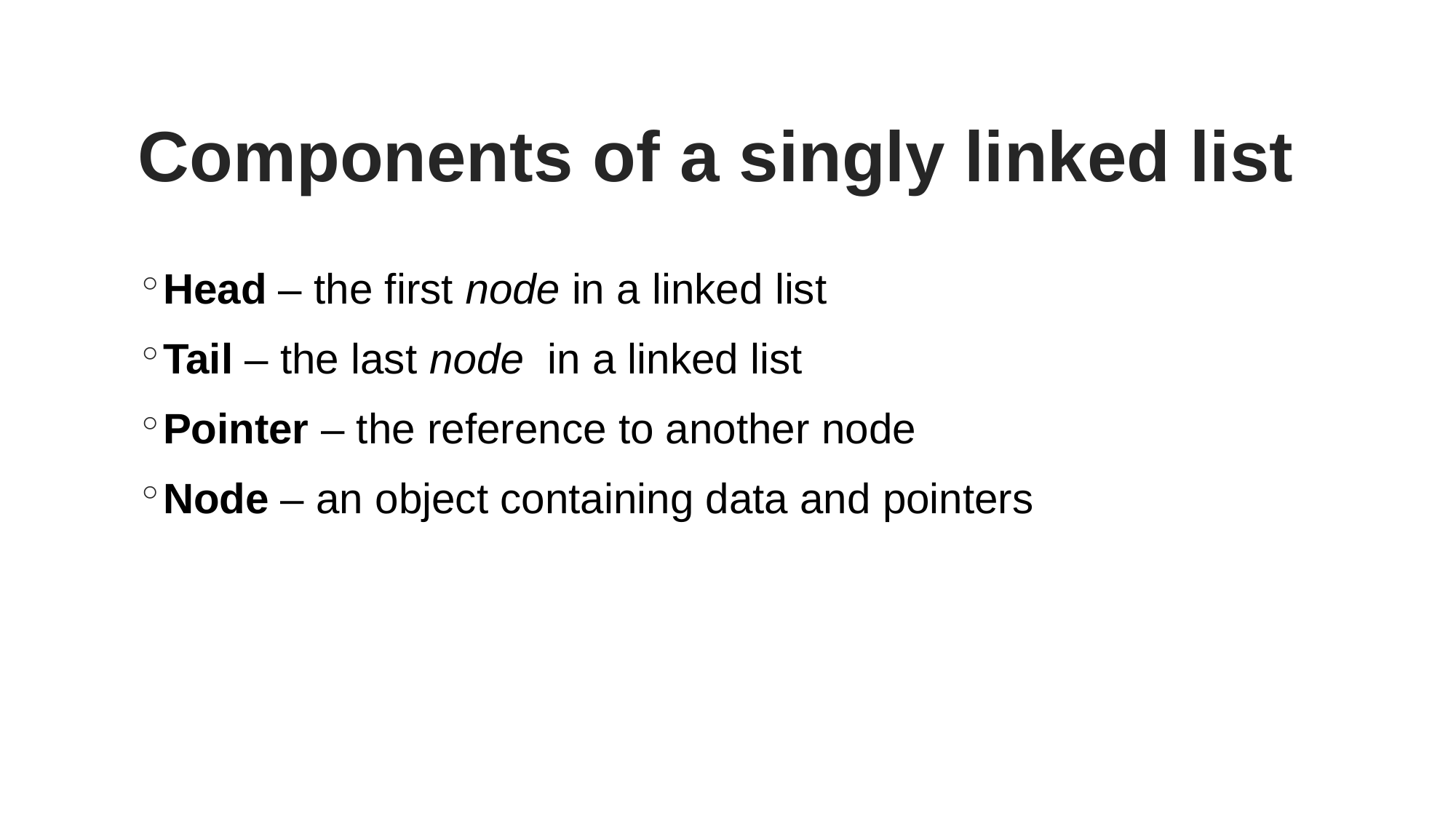

# Components of a singly linked list
Head – the first node in a linked list
Tail – the last node  in a linked list
Pointer – the reference to another node
Node – an object containing data and pointers